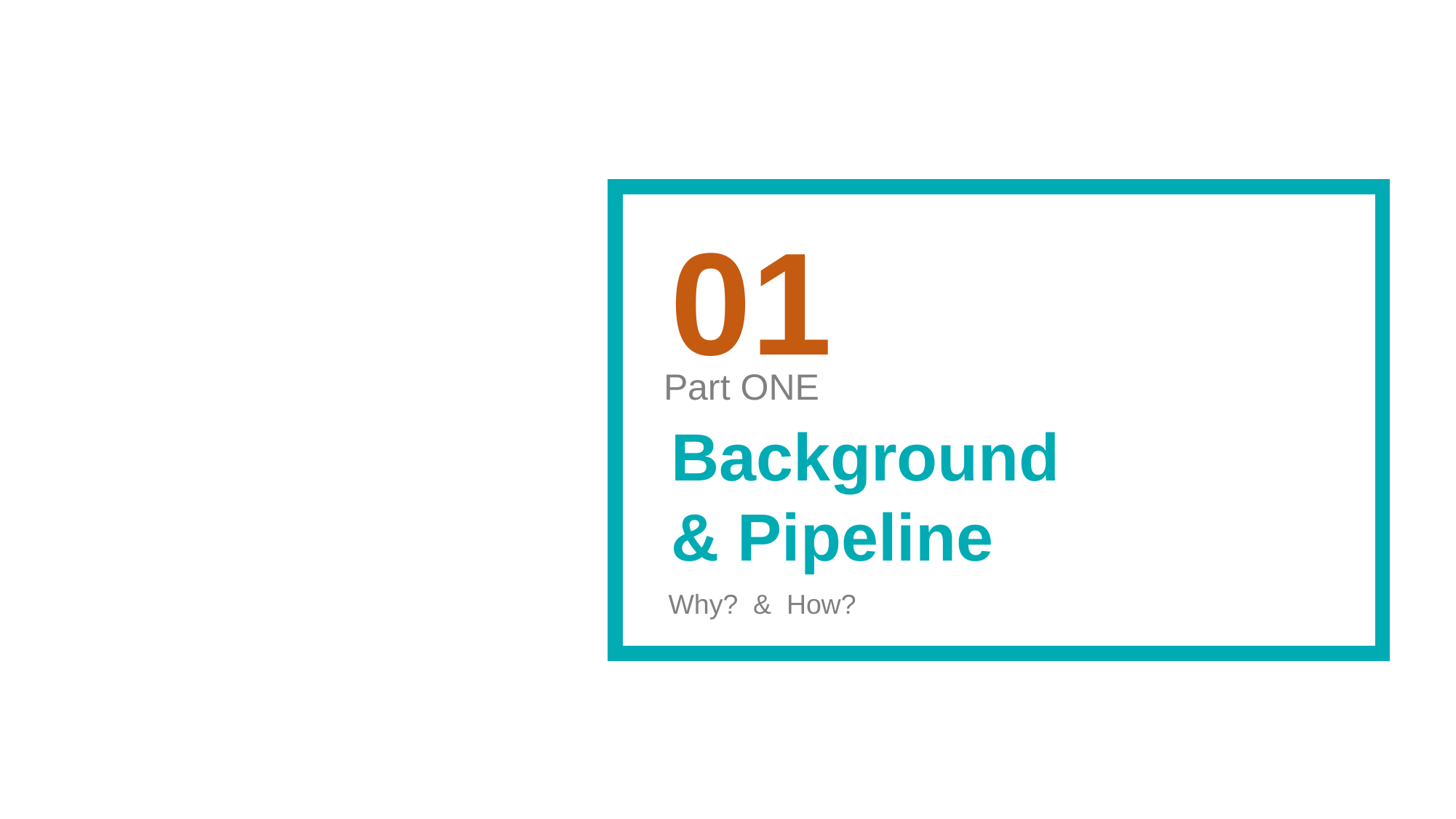

01
Part ONE
Background
& Pipeline
 Why?  &  How?